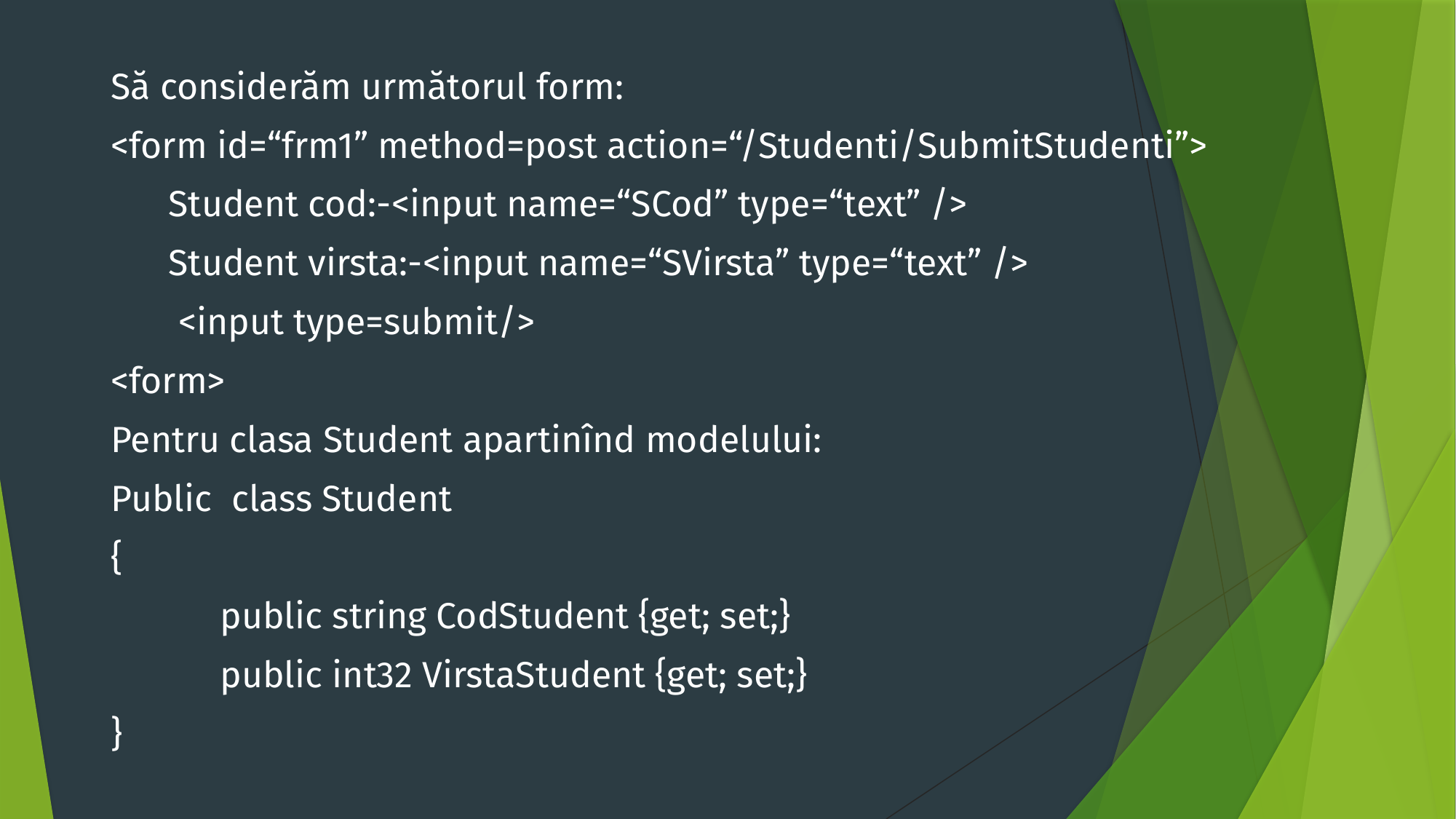

Să considerăm următorul form:
<form id=“frm1” method=post action=“/Studenti/SubmitStudenti”>
      Student cod:-<input name=“SCod” type=“text” />
      Student virsta:-<input name=“SVirsta” type=“text” />
       <input type=submit/>
<form>
Pentru clasa Student apartinînd modelului:
Public  class Student
{
	public string CodStudent {get; set;}
	public int32 VirstaStudent {get; set;}
}